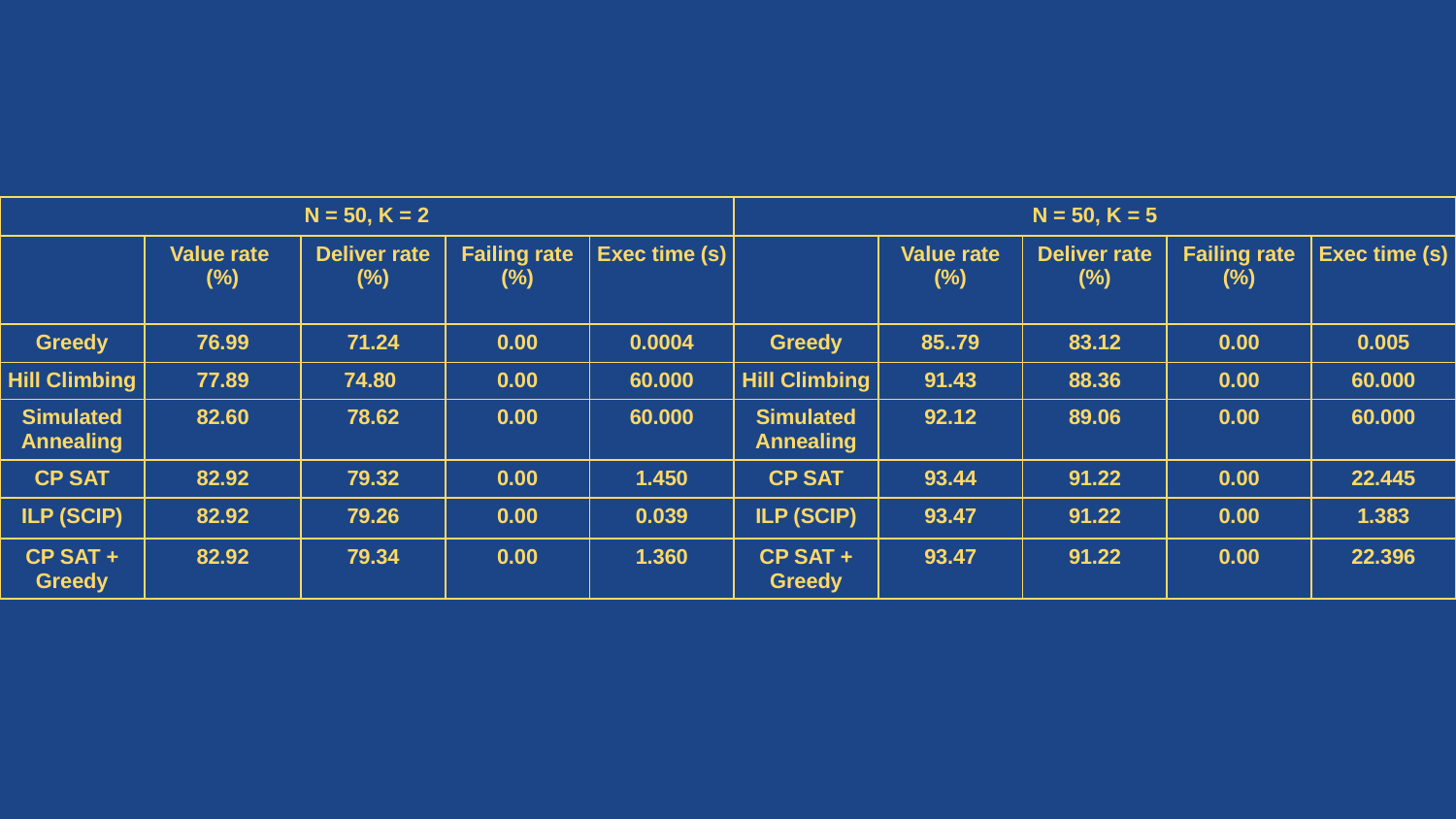

| N = 50, K = 2 |  |  |  |  | N = 50, K = 5 |  |  |  |  |
| --- | --- | --- | --- | --- | --- | --- | --- | --- | --- |
|  | Value rate (%) | Deliver rate (%) | Failing rate (%) | Exec time (s) |  | Value rate (%) | Deliver rate (%) | Failing rate (%) | Exec time (s) |
| Greedy | 76.99 | 71.24 | 0.00 | 0.0004 | Greedy | 85..79 | 83.12 | 0.00 | 0.005 |
| Hill Climbing | 77.89 | 74.80 | 0.00 | 60.000 | Hill Climbing | 91.43 | 88.36 | 0.00 | 60.000 |
| Simulated Annealing | 82.60 | 78.62 | 0.00 | 60.000 | Simulated Annealing | 92.12 | 89.06 | 0.00 | 60.000 |
| CP SAT | 82.92 | 79.32 | 0.00 | 1.450 | CP SAT | 93.44 | 91.22 | 0.00 | 22.445 |
| ILP (SCIP) | 82.92 | 79.26 | 0.00 | 0.039 | ILP (SCIP) | 93.47 | 91.22 | 0.00 | 1.383 |
| CP SAT + Greedy | 82.92 | 79.34 | 0.00 | 1.360 | CP SAT + Greedy | 93.47 | 91.22 | 0.00 | 22.396 |